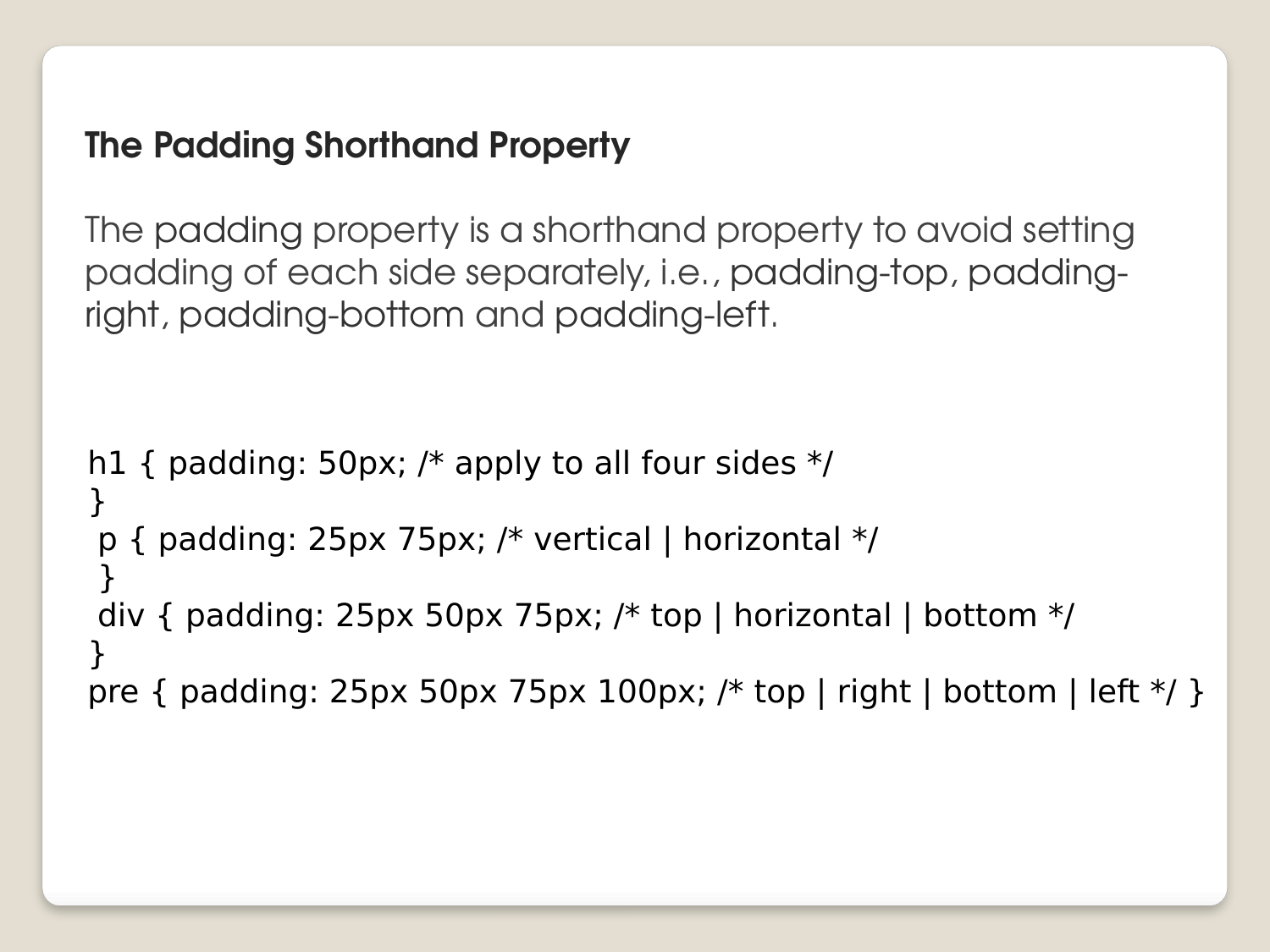

The Padding Shorthand Property

The padding property is a shorthand property to avoid setting padding of each side separately, i.e., padding-top, padding-right, padding-bottom and padding-left.
h1 { padding: 50px; /* apply to all four sides */
}
 p { padding: 25px 75px; /* vertical | horizontal */
 }
 div { padding: 25px 50px 75px; /* top | horizontal | bottom */
}
pre { padding: 25px 50px 75px 100px; /* top | right | bottom | left */ }